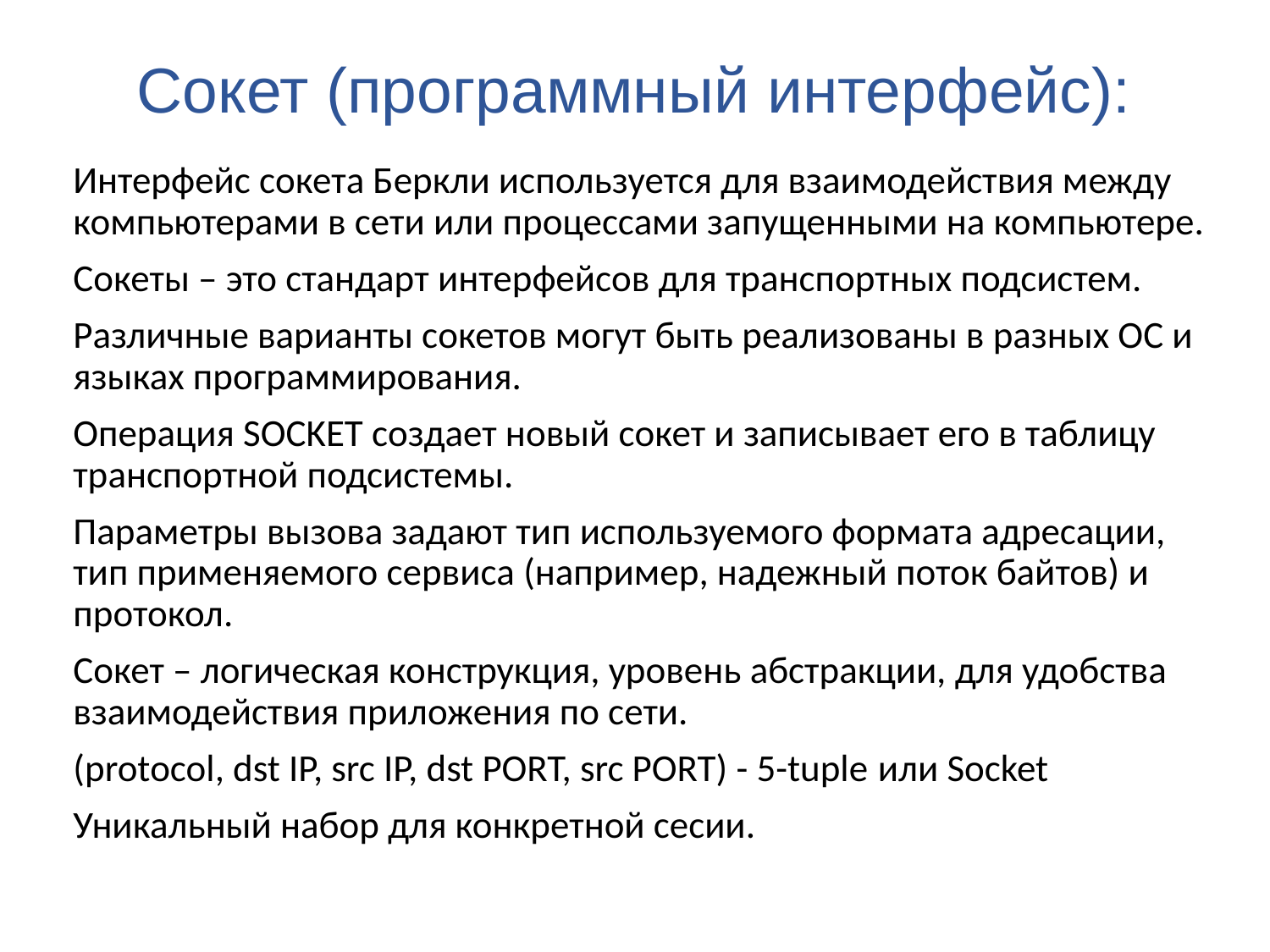

# Сокет (программный интерфейс):
Интерфейс сокета Беркли используется для взаимодействия между компьютерами в сети или процессами запущенными на компьютере.
Сокеты – это стандарт интерфейсов для транспортных подсистем.
Различные варианты сокетов могут быть реализованы в разных ОС и языках программирования.
Операция SOCKET создает новый сокет и записывает его в таблицу транспортной подсистемы.
Параметры вызова задают тип используемого формата адресации, тип применяемого сервиса (например, надежный поток байтов) и протокол.
Сокет – логическая конструкция, уровень абстракции, для удобства взаимодействия приложения по сети.
(protocol, dst IP, src IP, dst PORT, src PORT) - 5-tuple или Socket
Уникальный набор для конкретной сесии.